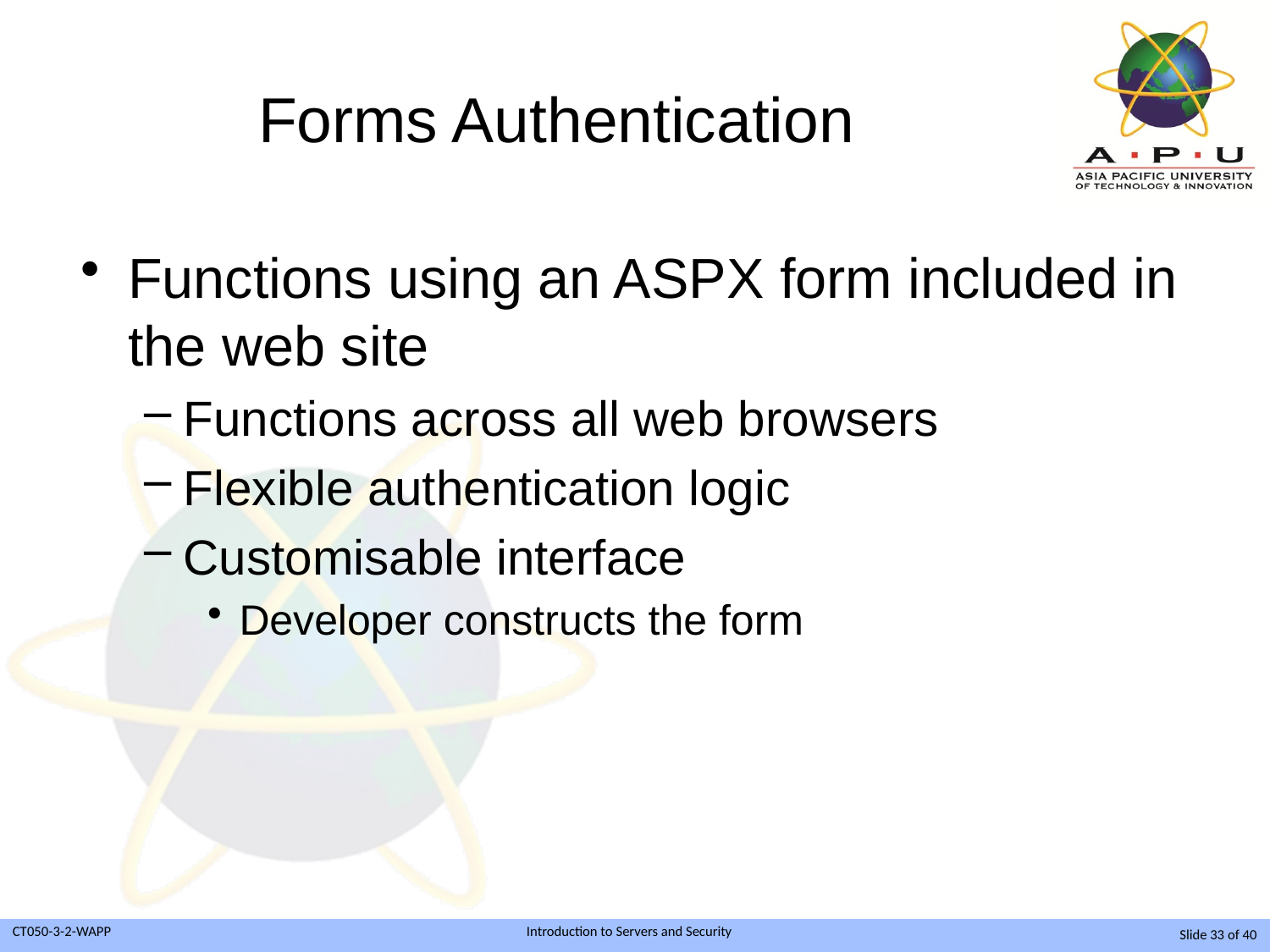

# Forms Authentication
Functions using an ASPX form included in the web site
Functions across all web browsers
Flexible authentication logic
Customisable interface
Developer constructs the form